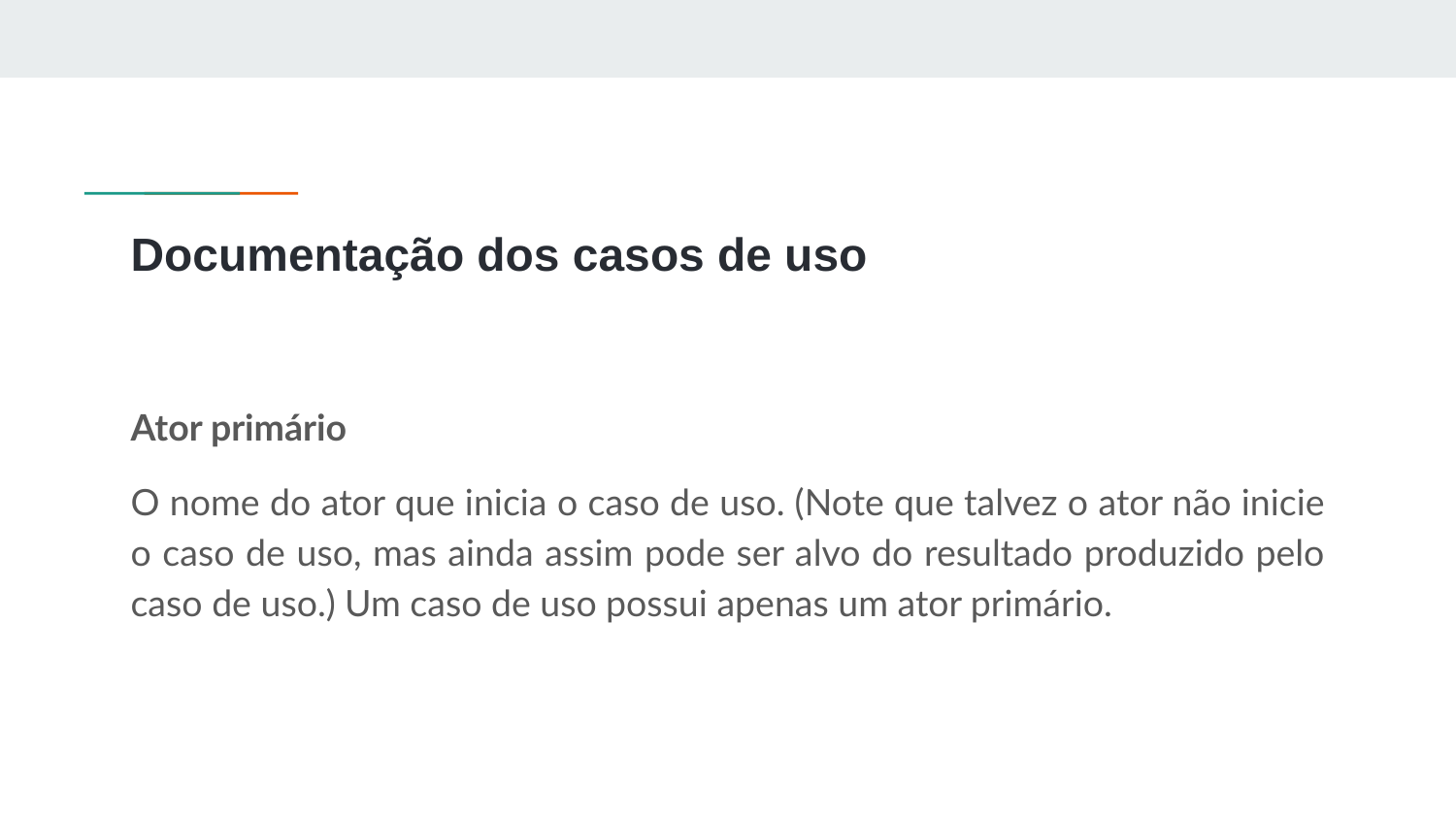

# Documentação dos casos de uso
Ator primário
O nome do ator que inicia o caso de uso. (Note que talvez o ator não inicie o caso de uso, mas ainda assim pode ser alvo do resultado produzido pelo caso de uso.) Um caso de uso possui apenas um ator primário.